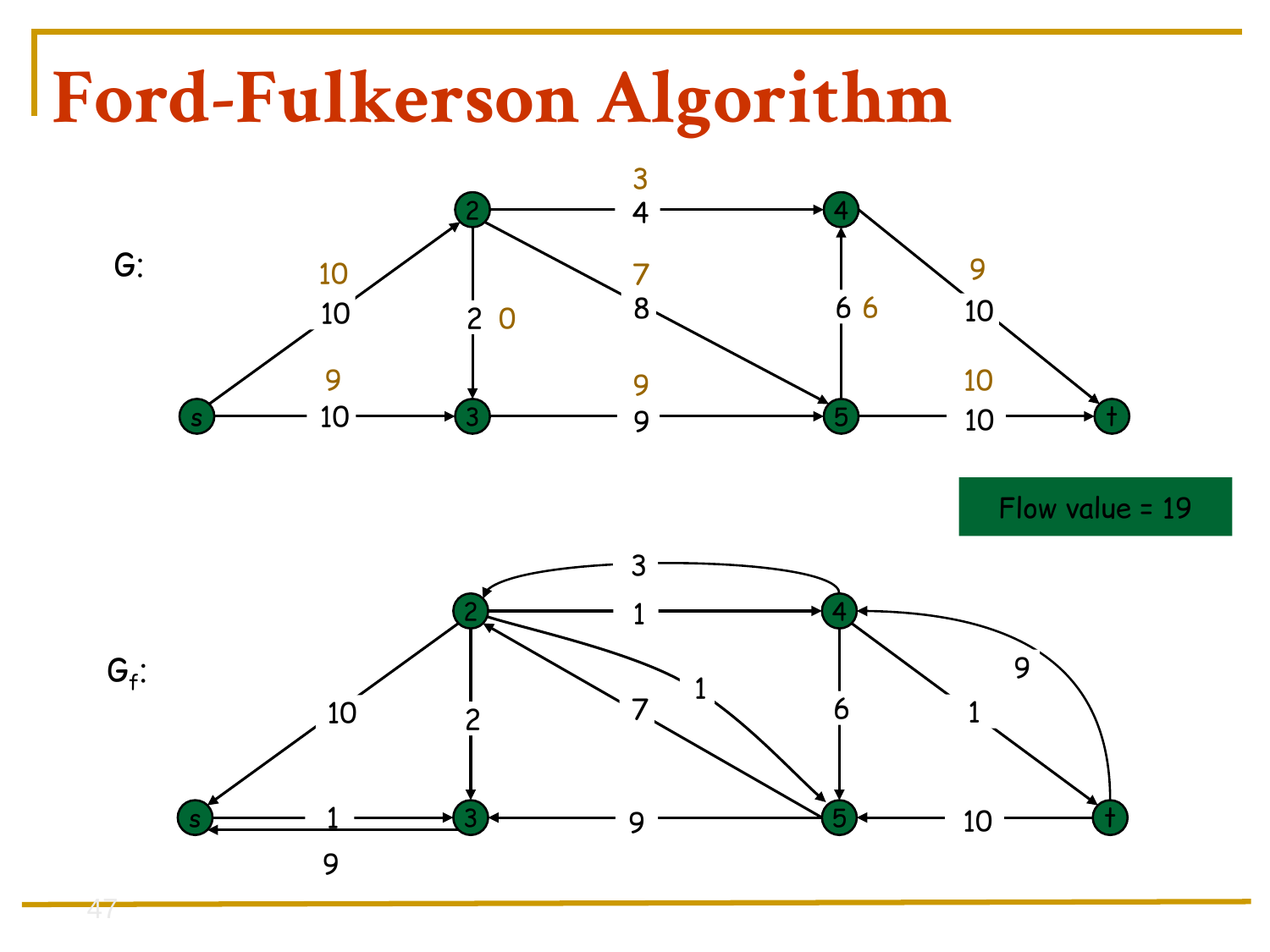

# Ford-Fulkerson Algorithm
3
2
4
 4
 G:
9
10
7
 6
6
 8
   10
   10
 2
0
9
10
9
 10
s
3
5
t
 10
 9
Flow value = 19
 3
2
4
 1

 Gf:
9
 1
 6
 7
  1
 10
 2
 1
s
3
5
t
 10
9
 9
47